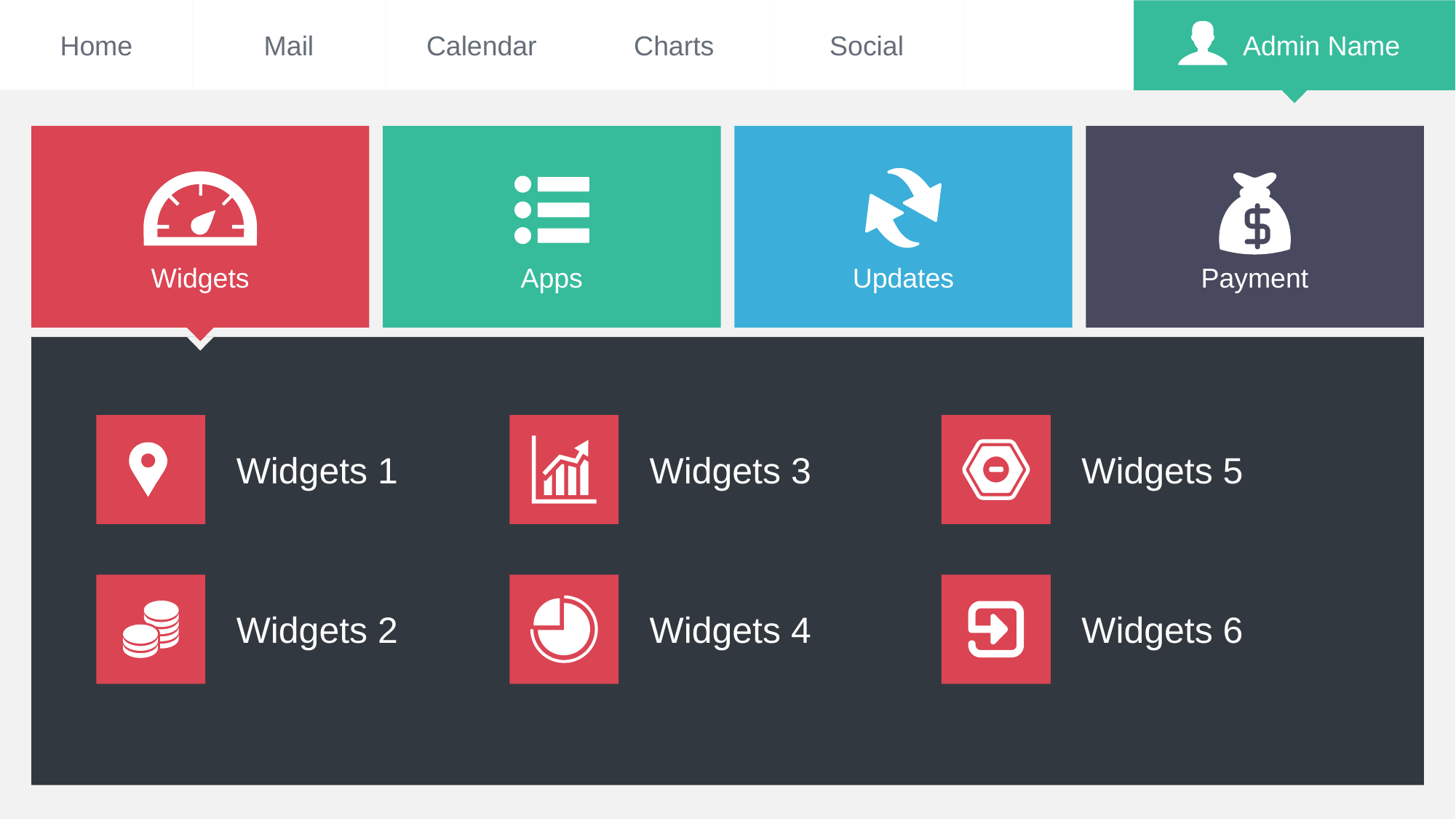

Home

Mail
Calendar
Charts
Social

Admin Name

Widgets

Apps

Updates

Payment

Widgets 1

Widgets 3

Widgets 5

Widgets 2

Widgets 4

Widgets 6